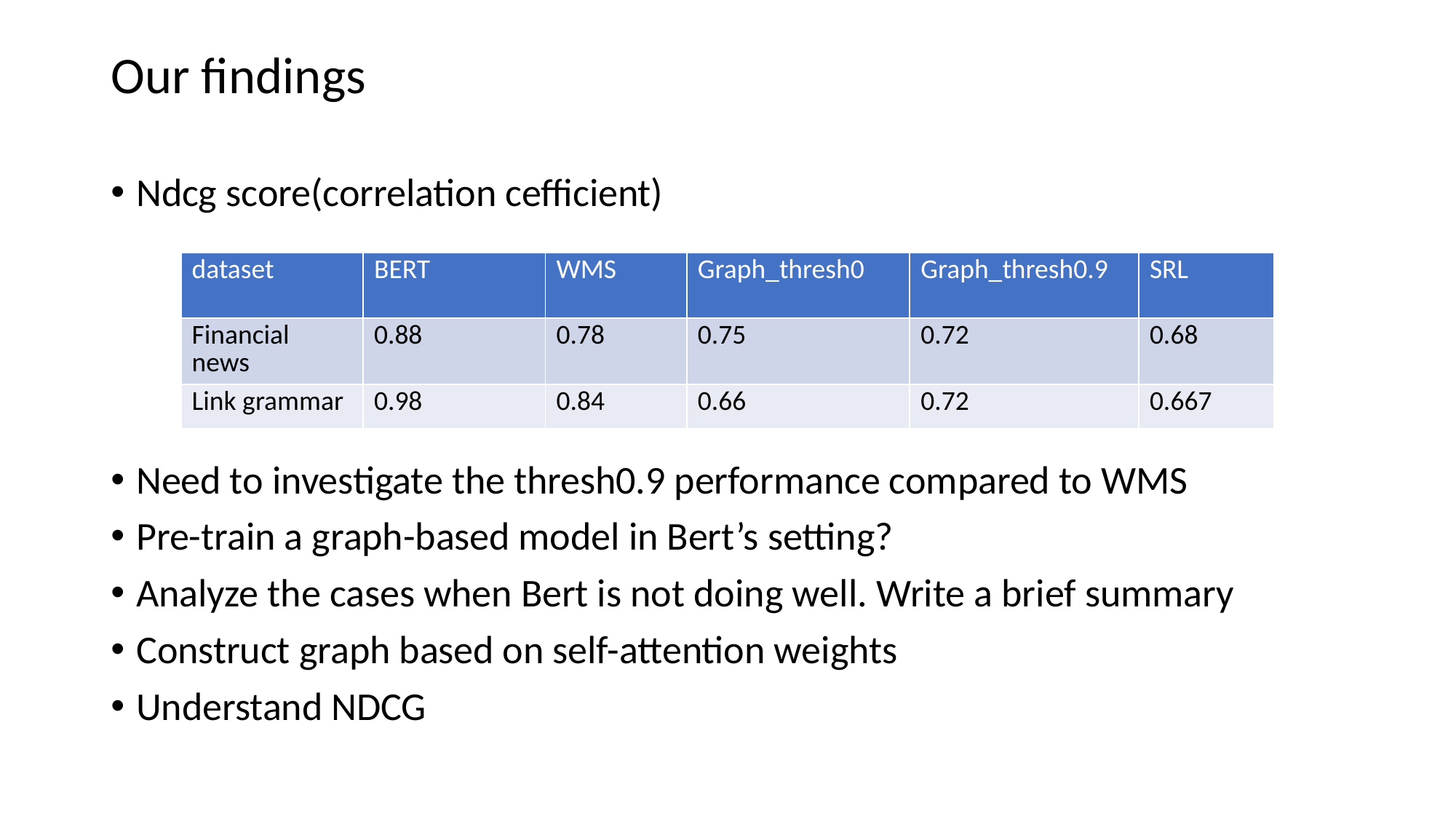

# Our findings
Ndcg score(correlation cefficient)

Need to investigate the thresh0.9 performance compared to WMS
Pre-train a graph-based model in Bert’s setting?
Analyze the cases when Bert is not doing well. Write a brief summary
Construct graph based on self-attention weights
Understand NDCG
| dataset | BERT | WMS | Graph\_thresh0 | Graph\_thresh0.9 | SRL |
| --- | --- | --- | --- | --- | --- |
| Financial news | 0.88 | 0.78 | 0.75 | 0.72 | 0.68 |
| Link grammar | 0.98 | 0.84 | 0.66 | 0.72 | 0.667 |